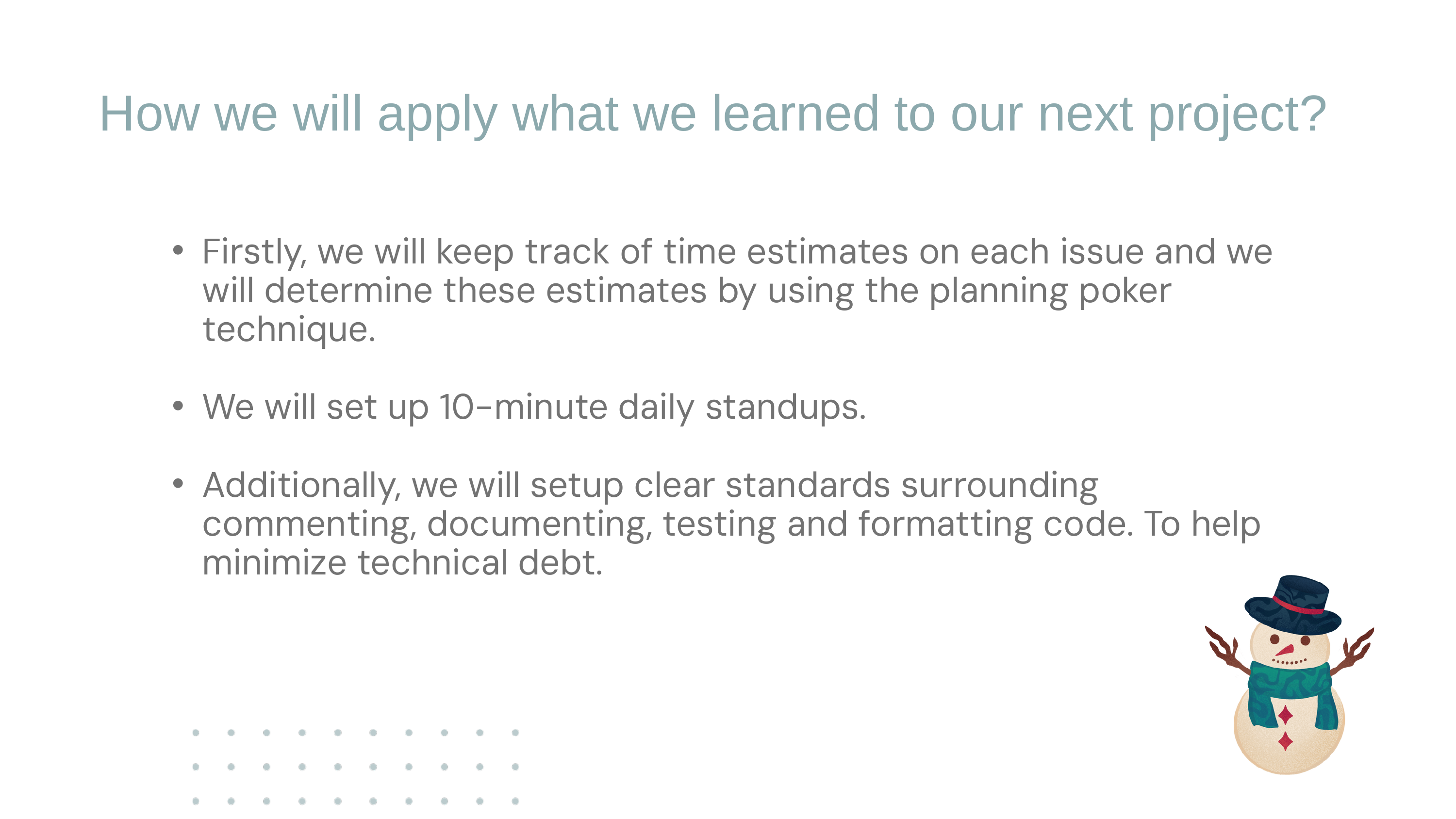

How we will apply what we learned to our next project?
Firstly, we will keep track of time estimates on each issue and we will determine these estimates by using the planning poker technique.

We will set up 10-minute daily standups.

Additionally, we will setup clear standards surrounding commenting, documenting, testing and formatting code. To help minimize technical debt.